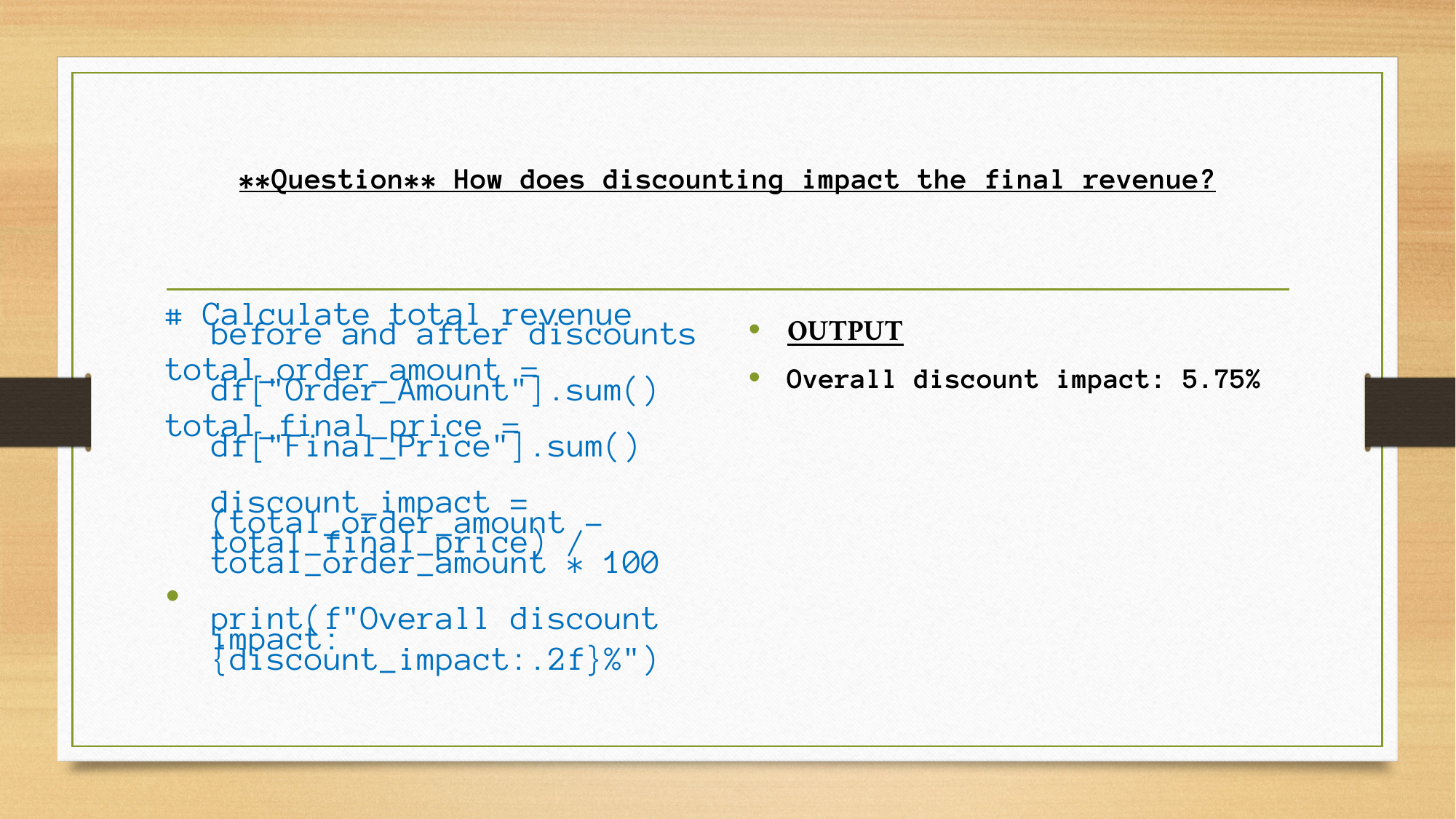

# **Question** How does discounting impact the final revenue?
# Calculate total revenue before and after discounts
total_order_amount = df["Order_Amount"].sum()
total_final_price = df["Final_Price"].sum()
discount_impact = (total_order_amount - total_final_price) / total_order_amount * 100
print(f"Overall discount impact: {discount_impact:.2f}%")

OUTPUT
Overall discount impact: 5.75%